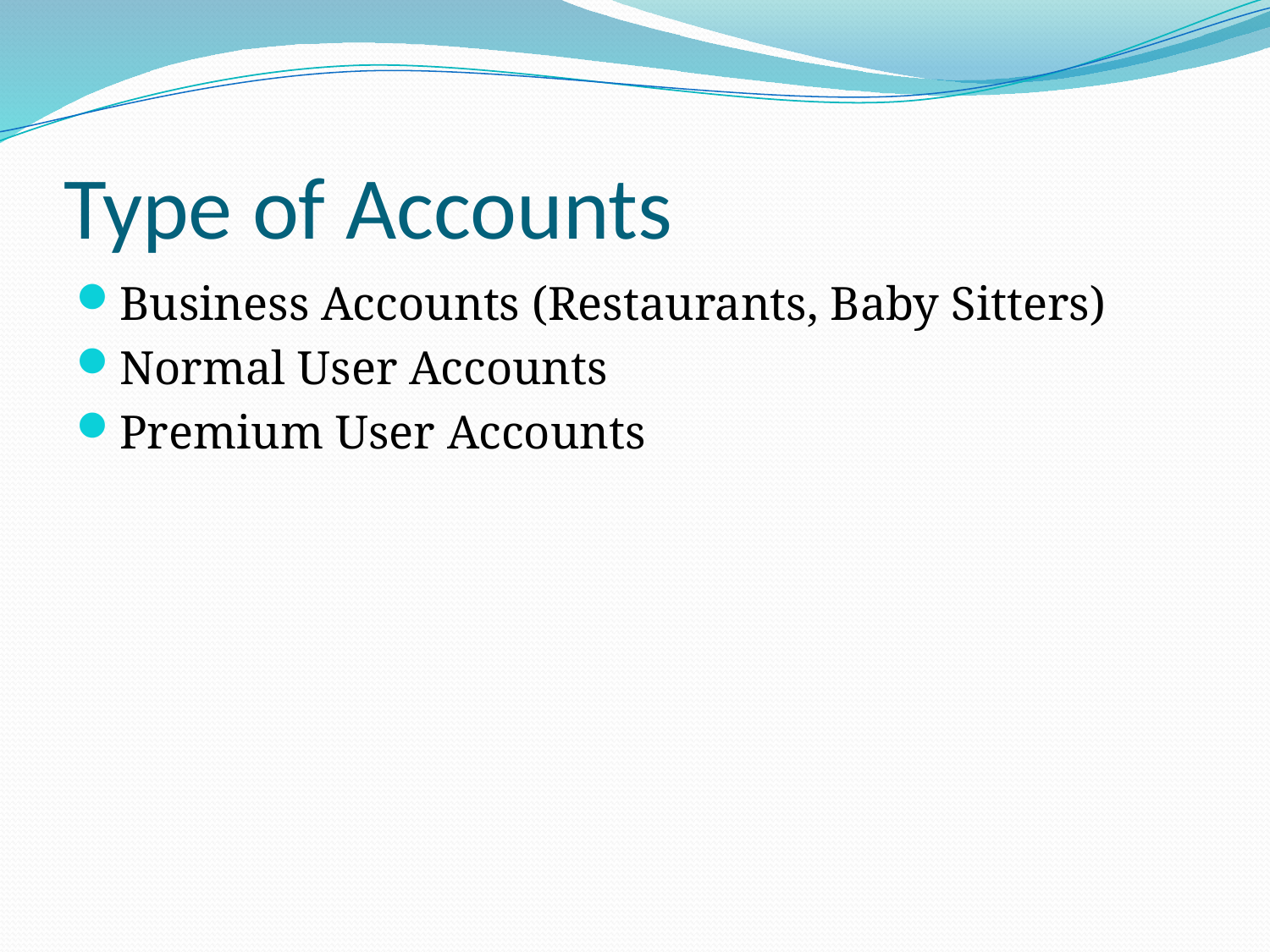

# Type of Accounts
Business Accounts (Restaurants, Baby Sitters)
Normal User Accounts
Premium User Accounts